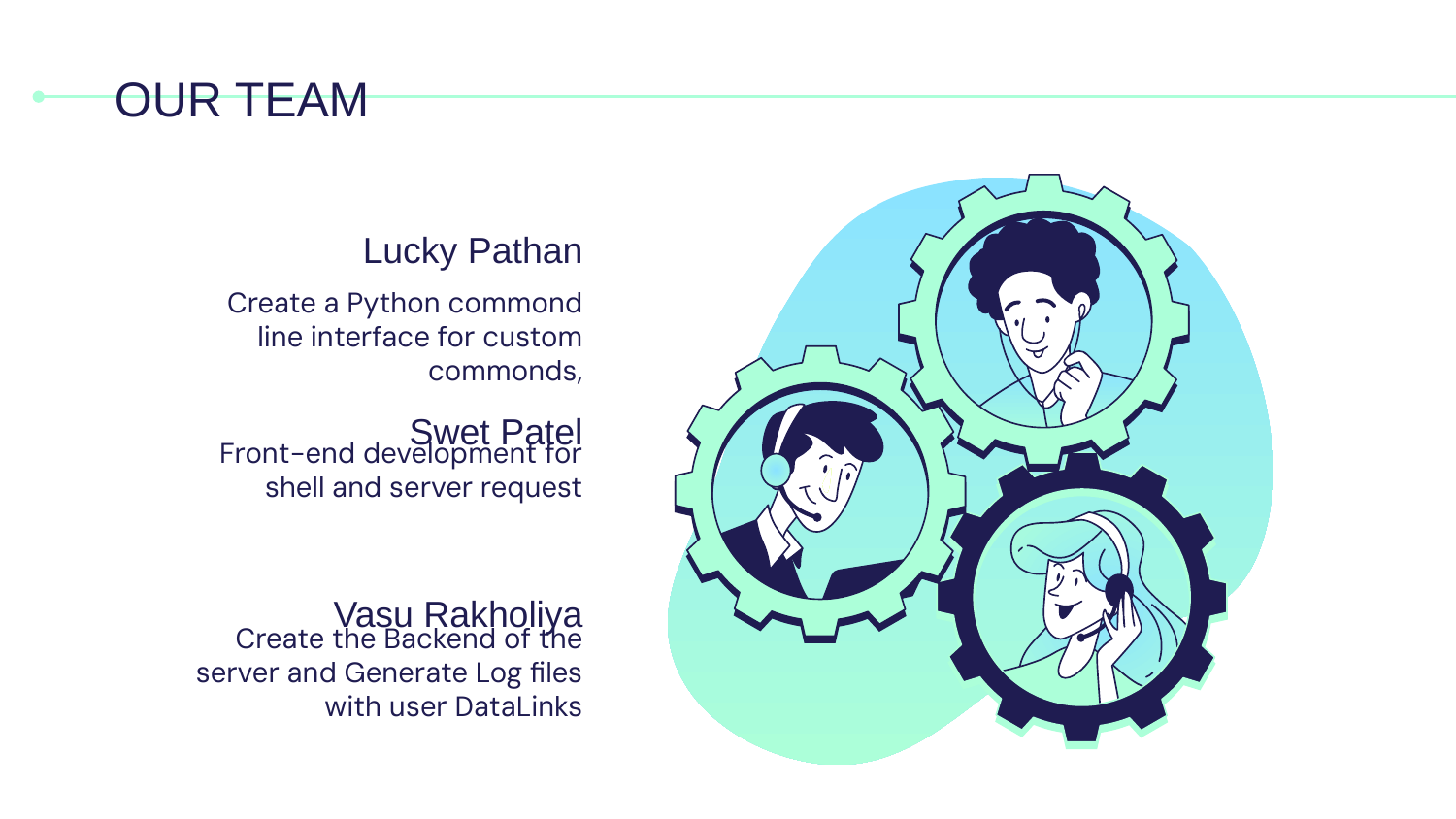

# OUR TEAM

Lucky Pathan
Create a Python commond line interface for custom commonds,
Swet Patel
Front-end development for shell and server request

Vasu Rakholiya
Create the Backend of the server and Generate Log files with user DataLinks